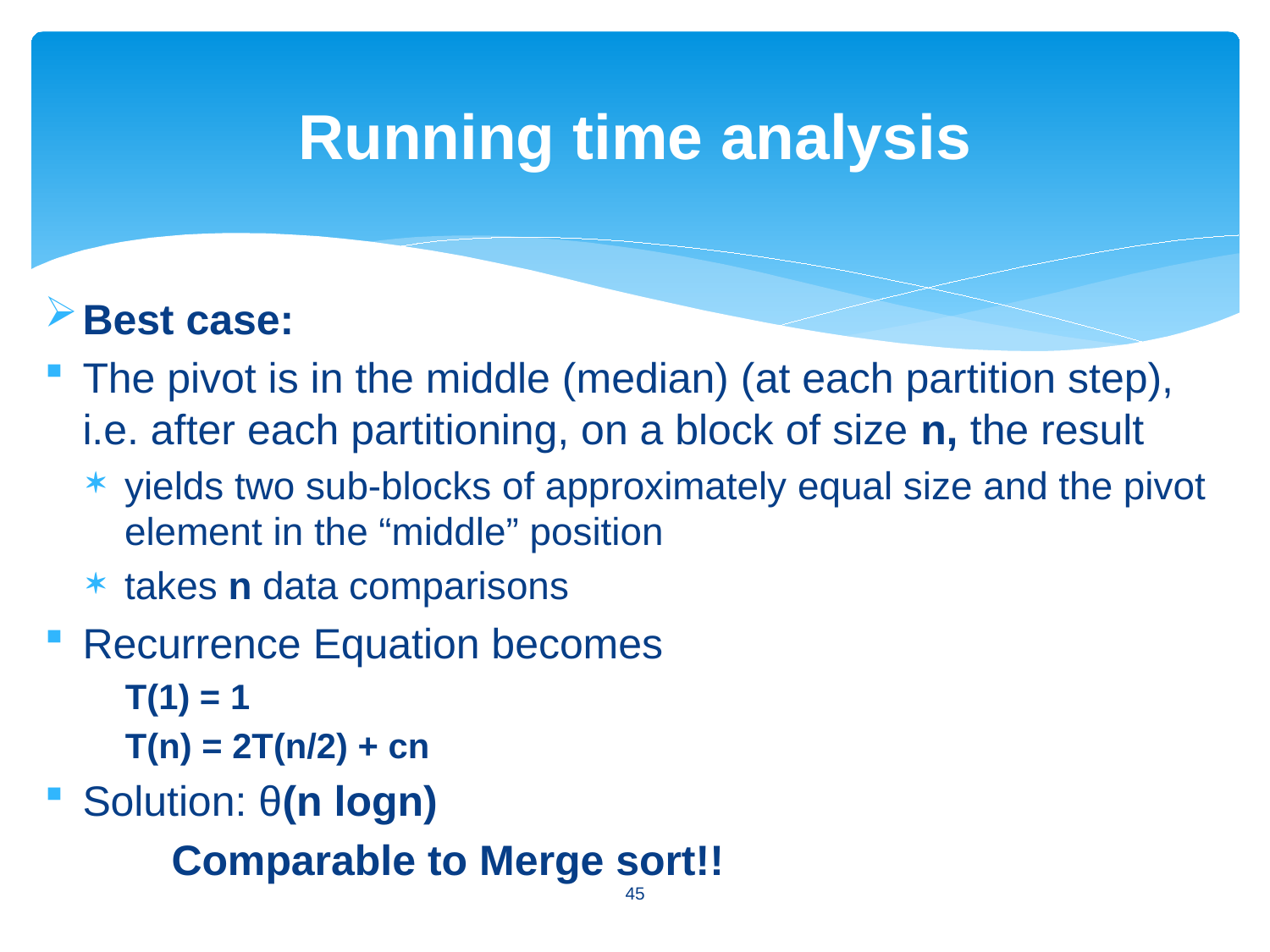

# Running time analysis
Best case:
The pivot is in the middle (median) (at each partition step), i.e. after each partitioning, on a block of size n, the result
yields two sub-blocks of approximately equal size and the pivot element in the “middle” position
takes n data comparisons
Recurrence Equation becomes
T(1) = 1
T(n) = 2T(n/2) + cn
Solution: θ(n logn)
	Comparable to Merge sort!!
45